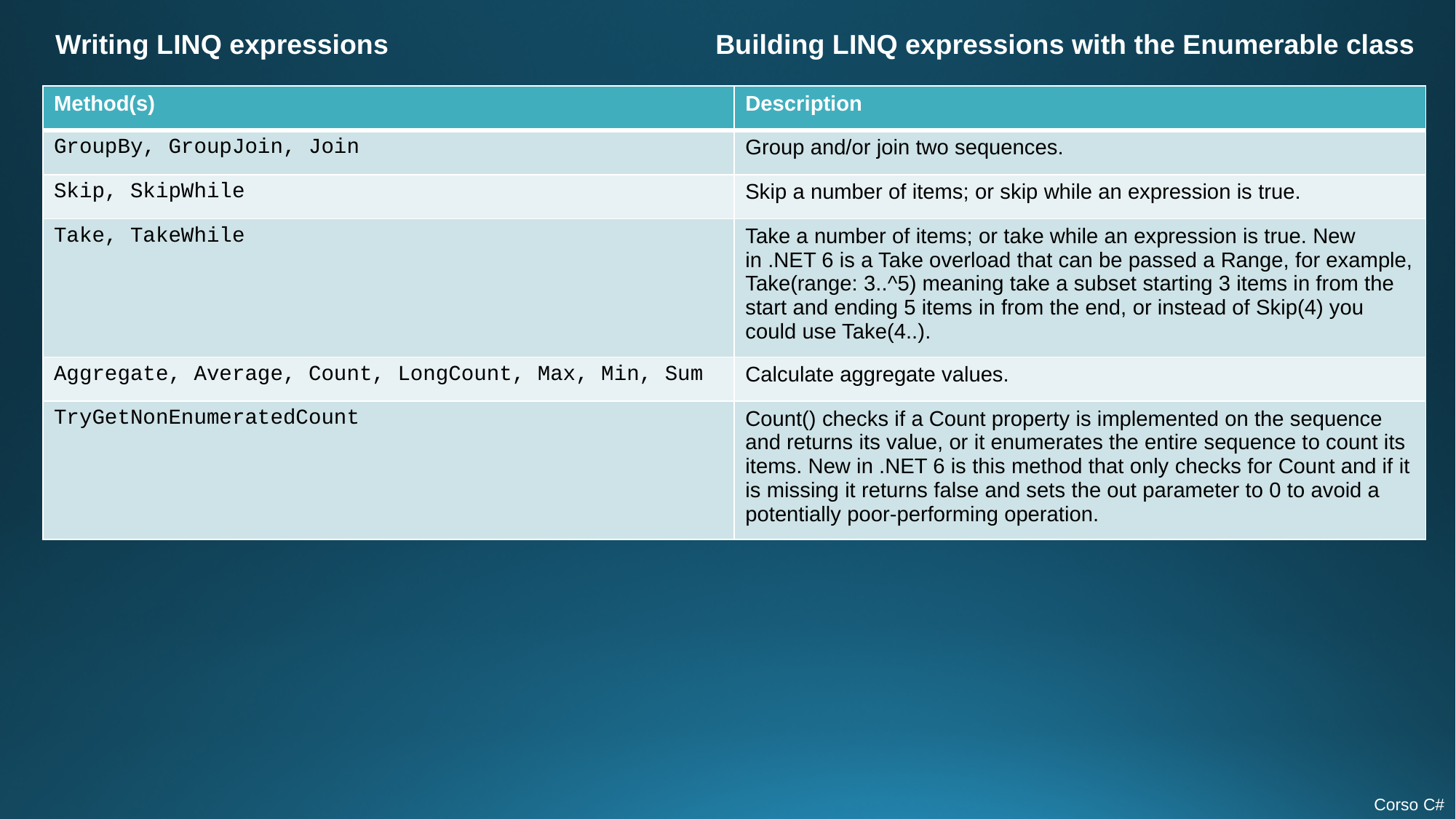

Writing LINQ expressions
Building LINQ expressions with the Enumerable class
| Method(s) | Description |
| --- | --- |
| GroupBy, GroupJoin, Join | Group and/or join two sequences. |
| Skip, SkipWhile | Skip a number of items; or skip while an expression is true. |
| Take, TakeWhile | Take a number of items; or take while an expression is true. New in .NET 6 is a Take overload that can be passed a Range, for example, Take(range: 3..^5) meaning take a subset starting 3 items in from the start and ending 5 items in from the end, or instead of Skip(4) you could use Take(4..). |
| Aggregate, Average, Count, LongCount, Max, Min, Sum | Calculate aggregate values. |
| TryGetNonEnumeratedCount | Count() checks if a Count property is implemented on the sequence and returns its value, or it enumerates the entire sequence to count its items. New in .NET 6 is this method that only checks for Count and if it is missing it returns false and sets the out parameter to 0 to avoid a potentially poor-performing operation. |
Corso C#